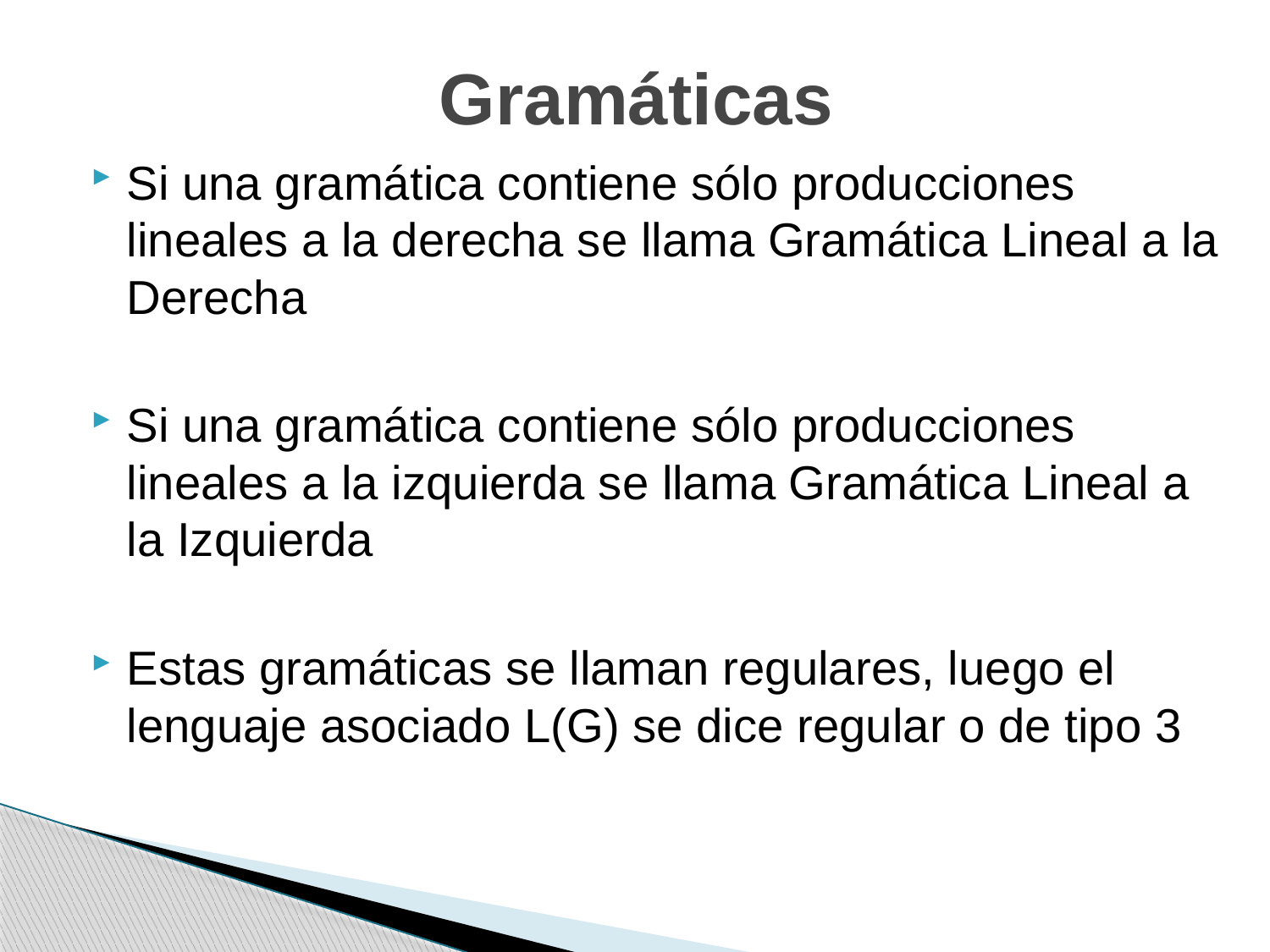

# Gramáticas
Si una gramática contiene sólo producciones lineales a la derecha se llama Gramática Lineal a la Derecha

Si una gramática contiene sólo producciones lineales a la izquierda se llama Gramática Lineal a la Izquierda

Estas gramáticas se llaman regulares, luego el lenguaje asociado L(G) se dice regular o de tipo 3